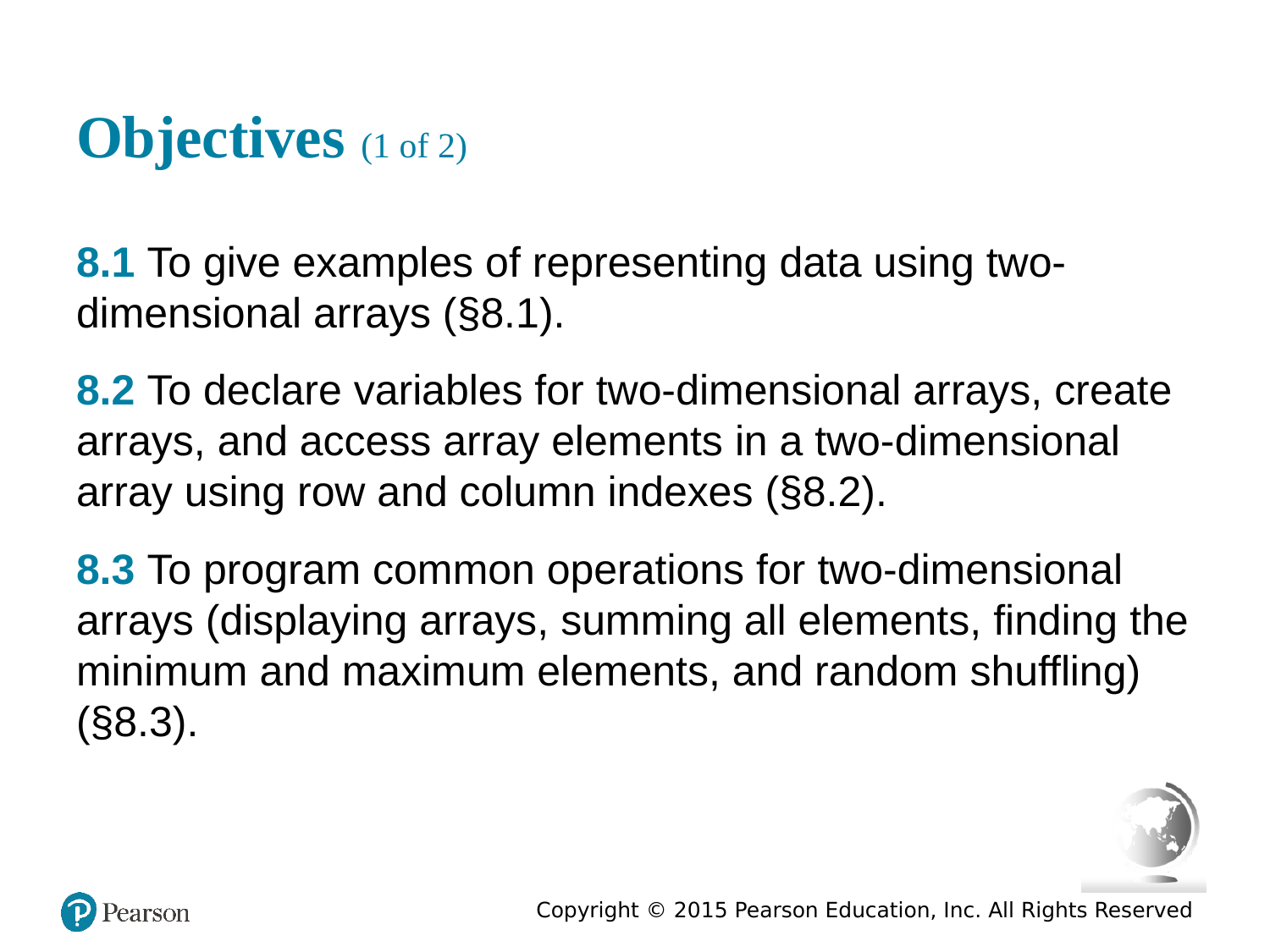

# Objectives (1 of 2)
8.1 To give examples of representing data using two-dimensional arrays (§8.1).
8.2 To declare variables for two-dimensional arrays, create arrays, and access array elements in a two-dimensional array using row and column indexes (§8.2).
8.3 To program common operations for two-dimensional arrays (displaying arrays, summing all elements, finding the minimum and maximum elements, and random shuffling) (§8.3).